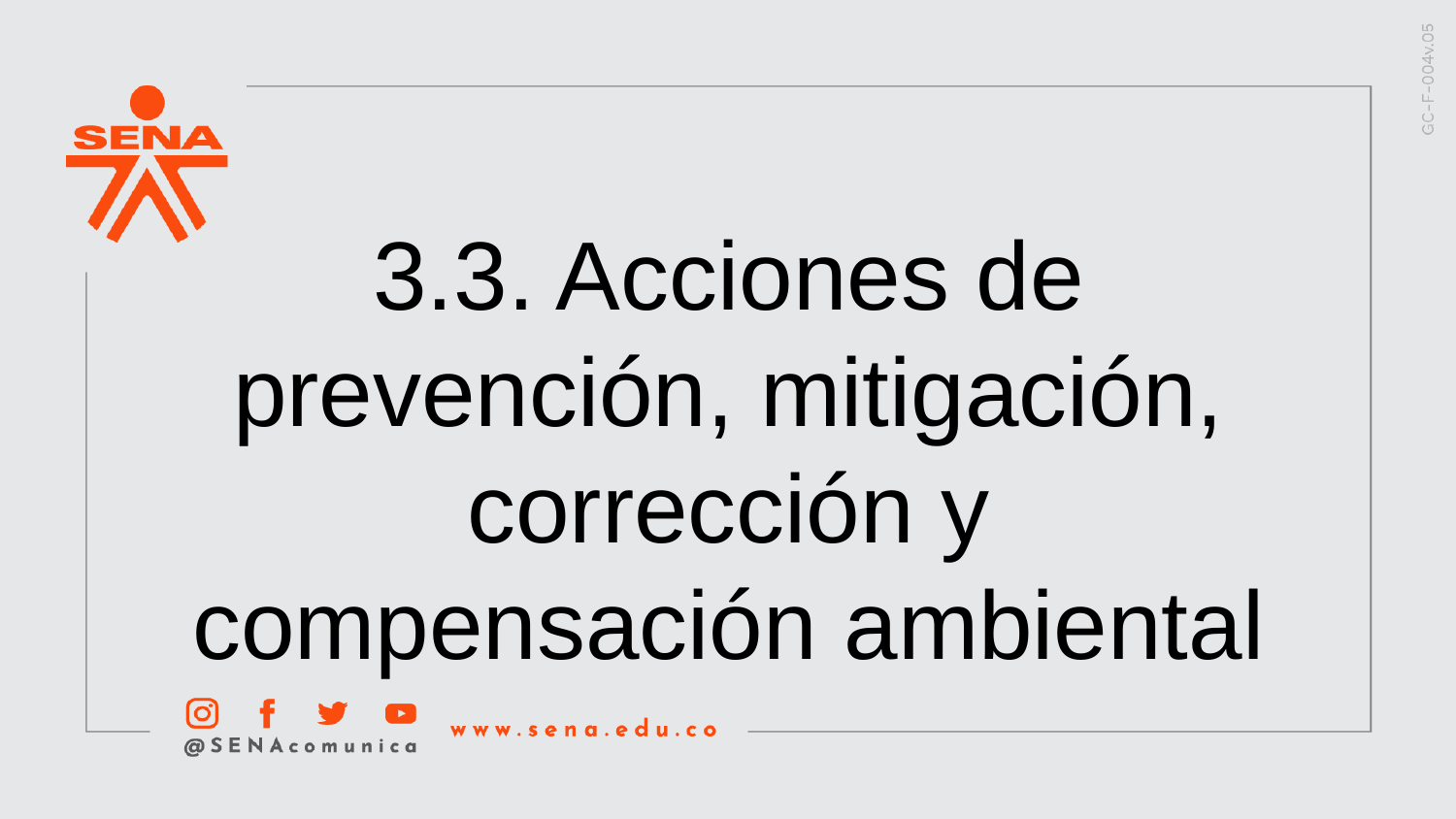

3.3. Acciones de prevención, mitigación, corrección y compensación ambiental